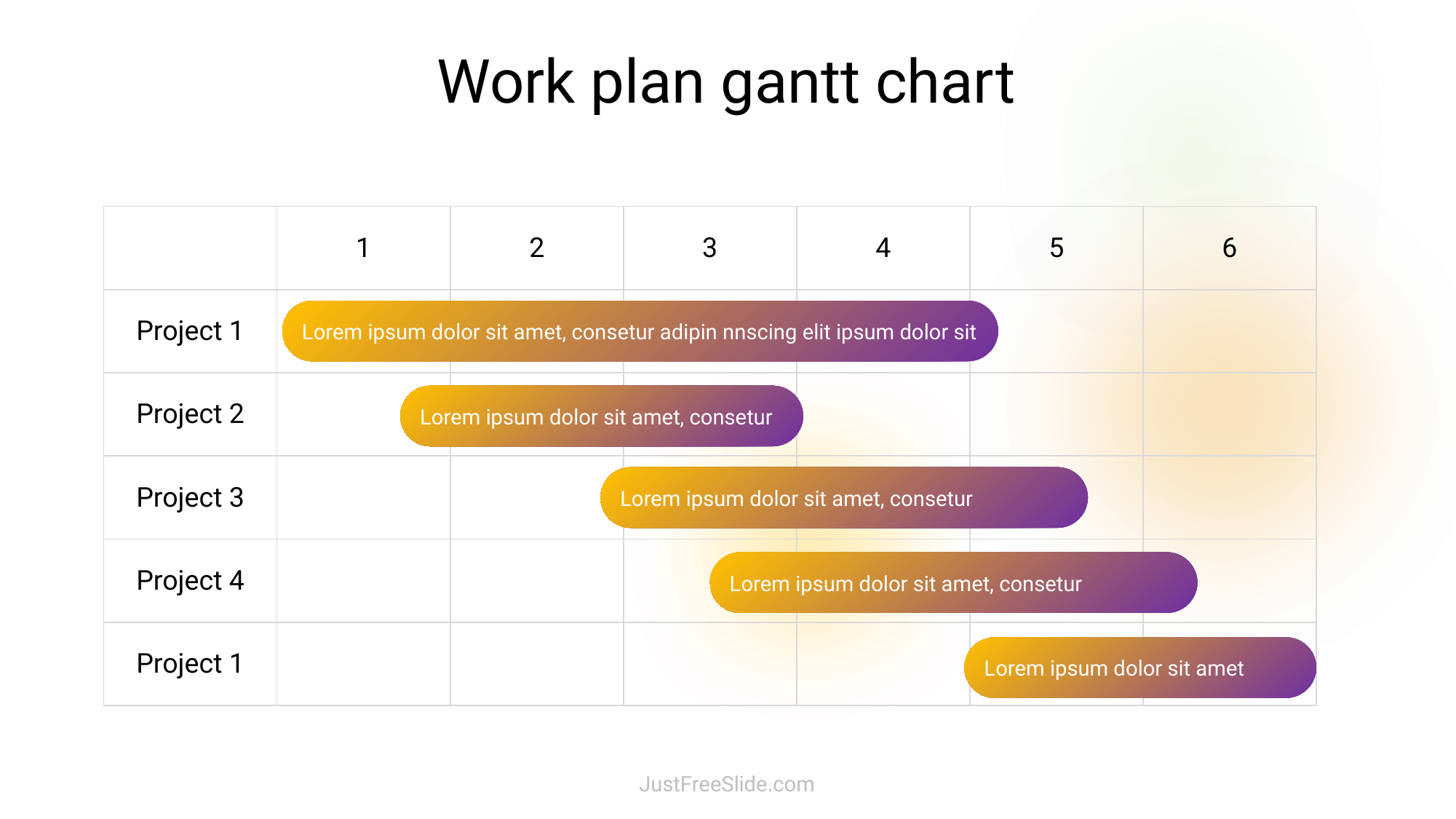

Work plan gantt chart
|  | 1 | 2 | 3 | 4 | 5 | 6 |
| --- | --- | --- | --- | --- | --- | --- |
| Project 1 |  |  |  |  |  |  |
| Project 2 |  |  |  |  |  |  |
| Project 3 |  |  |  |  |  |  |
| Project 4 |  |  |  |  |  |  |
| Project 1 |  |  |  |  |  |  |
Lorem ipsum dolor sit amet, consetur adipin nnscing elit ipsum dolor sit
Lorem ipsum dolor sit amet, consetur
Lorem ipsum dolor sit amet, consetur
Lorem ipsum dolor sit amet, consetur
Lorem ipsum dolor sit amet
JustFreeSlide.com